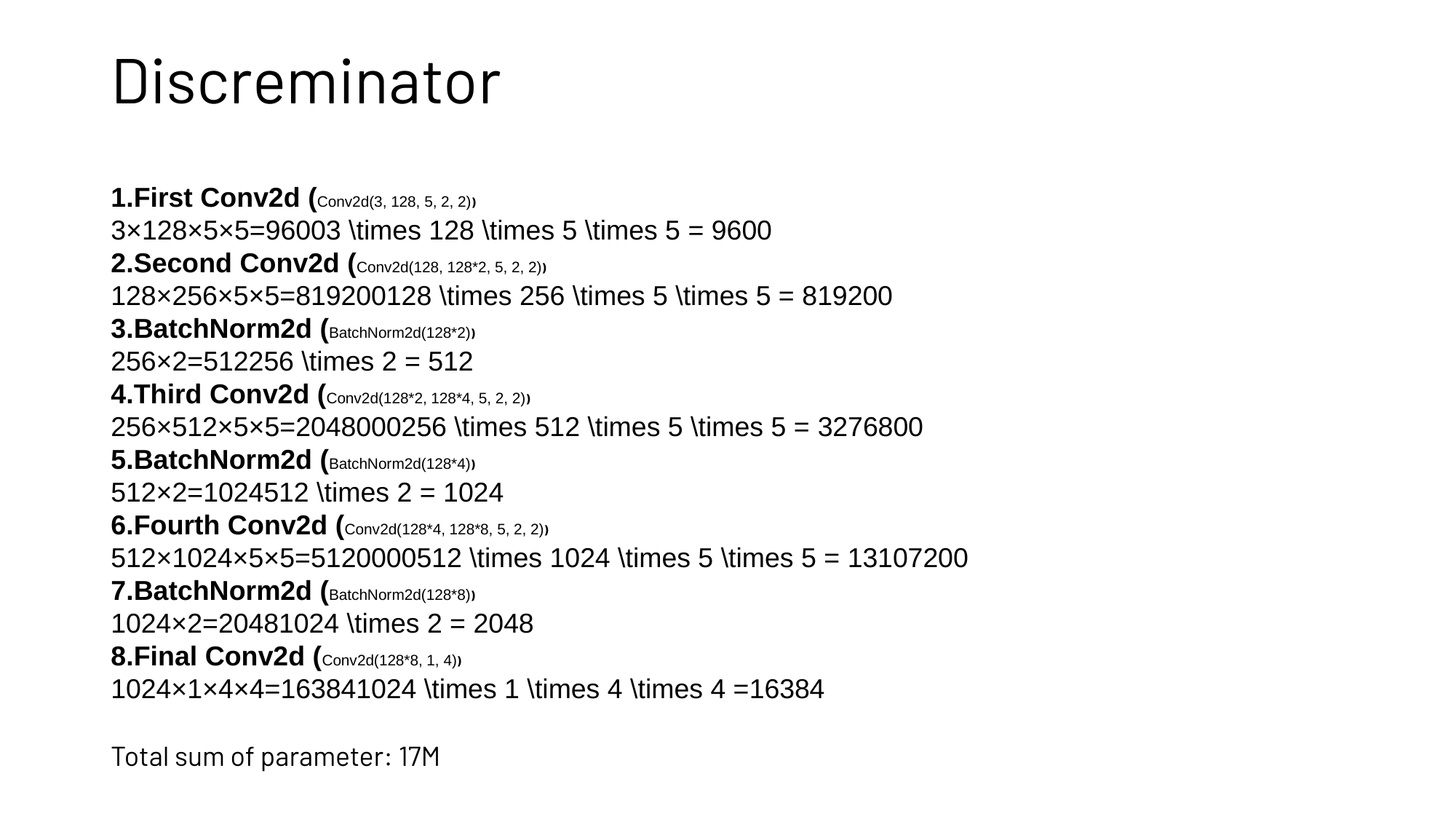

# Discreminator

First Conv2d (Conv2d(3, 128, 5, 2, 2))
3×128×5×5=96003 \times 128 \times 5 \times 5 = 9600
Second Conv2d (Conv2d(128, 128*2, 5, 2, 2))
128×256×5×5=819200128 \times 256 \times 5 \times 5 = 819200
BatchNorm2d (BatchNorm2d(128*2))
256×2=512256 \times 2 = 512
Third Conv2d (Conv2d(128*2, 128*4, 5, 2, 2))
256×512×5×5=2048000256 \times 512 \times 5 \times 5 = 3276800
BatchNorm2d (BatchNorm2d(128*4))
512×2=1024512 \times 2 = 1024
Fourth Conv2d (Conv2d(128*4, 128*8, 5, 2, 2))
512×1024×5×5=5120000512 \times 1024 \times 5 \times 5 = 13107200
BatchNorm2d (BatchNorm2d(128*8))
1024×2=20481024 \times 2 = 2048
Final Conv2d (Conv2d(128*8, 1, 4))
1024×1×4×4=163841024 \times 1 \times 4 \times 4 =16384
Total sum of parameter: 17M